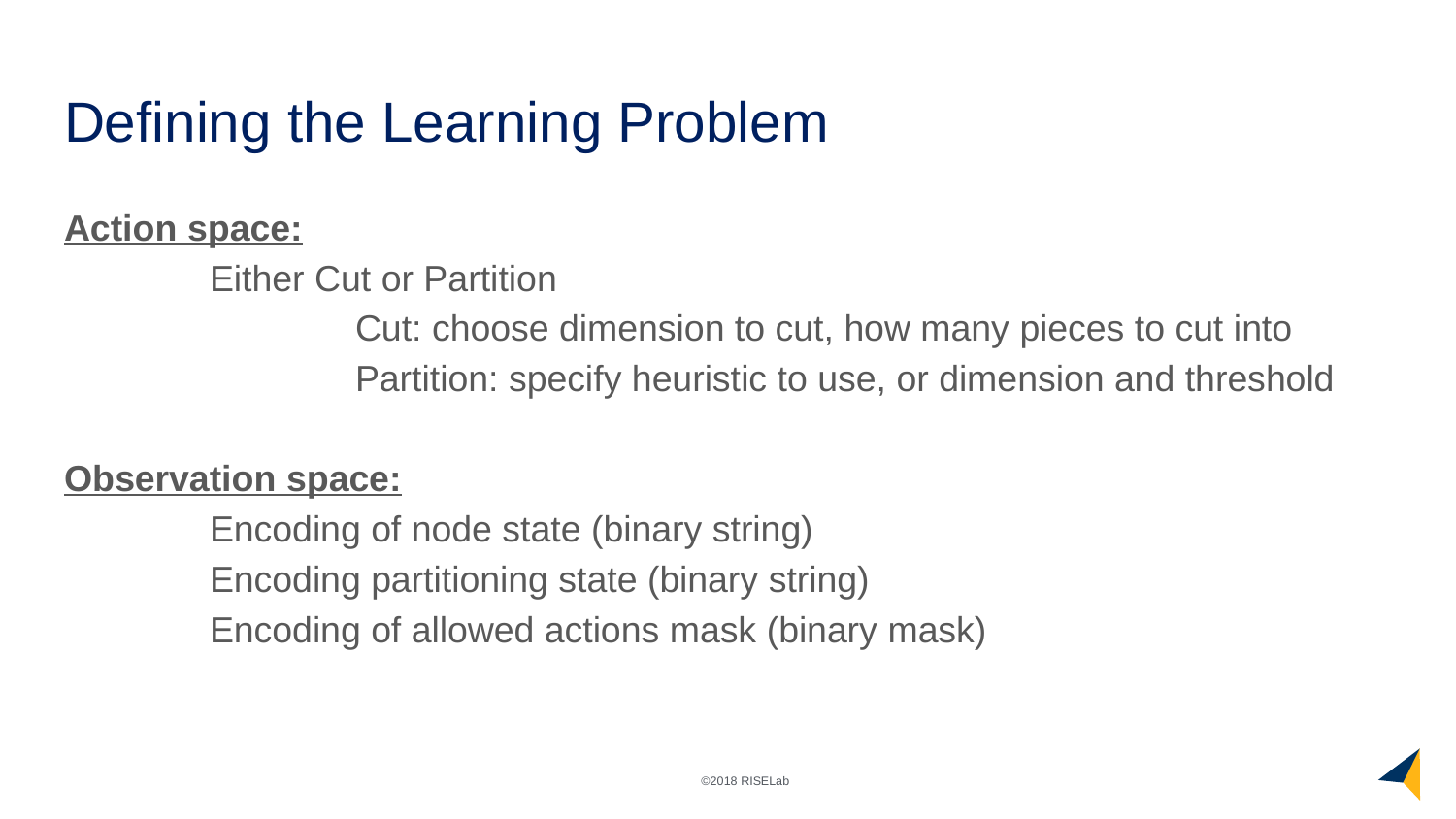

# Defining the Learning Problem
Action space:
	Either Cut or Partition
		Cut: choose dimension to cut, how many pieces to cut into
		Partition: specify heuristic to use, or dimension and threshold

Observation space:
	Encoding of node state (binary string)
	Encoding partitioning state (binary string)
	Encoding of allowed actions mask (binary mask)